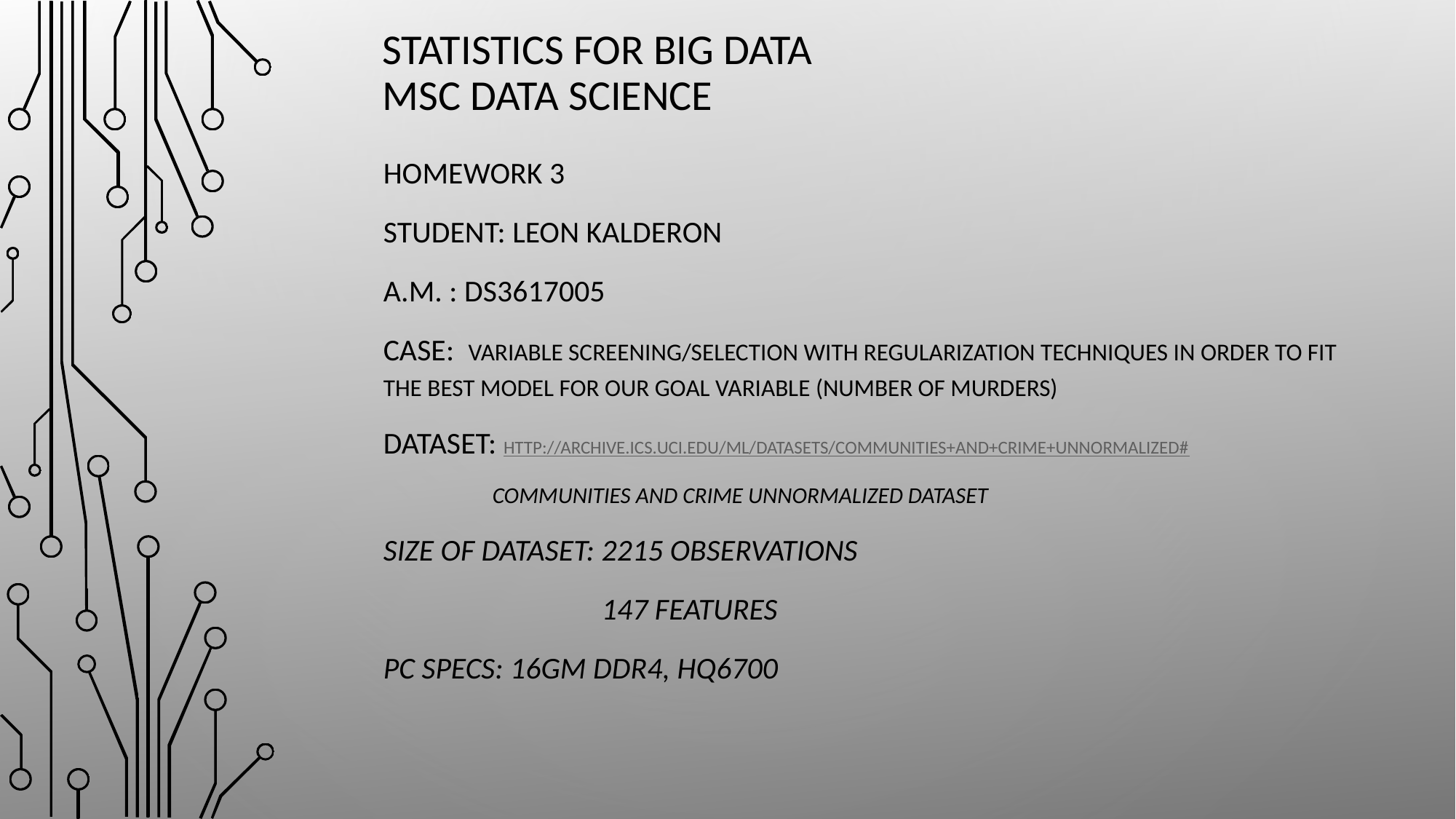

STATISTICS FOR BIG DATA
MSC DATA SCIENCE
Homework 3
Student: Leon Kalderon
A.M. : DS3617005
CASE:  variable screening/selection with regularization techniques in order to fit 	the best model for our goal variable (Number of murders)
DATASET: http://archive.ics.uci.edu/ml/datasets/communities+and+crime+unnormalized#
	COMMUNITIES AND CRIME UNNORMALIZED DATASET
Size of dataset: 2215 observations
		147 features
PC specs: 16gm DDR4, hq6700